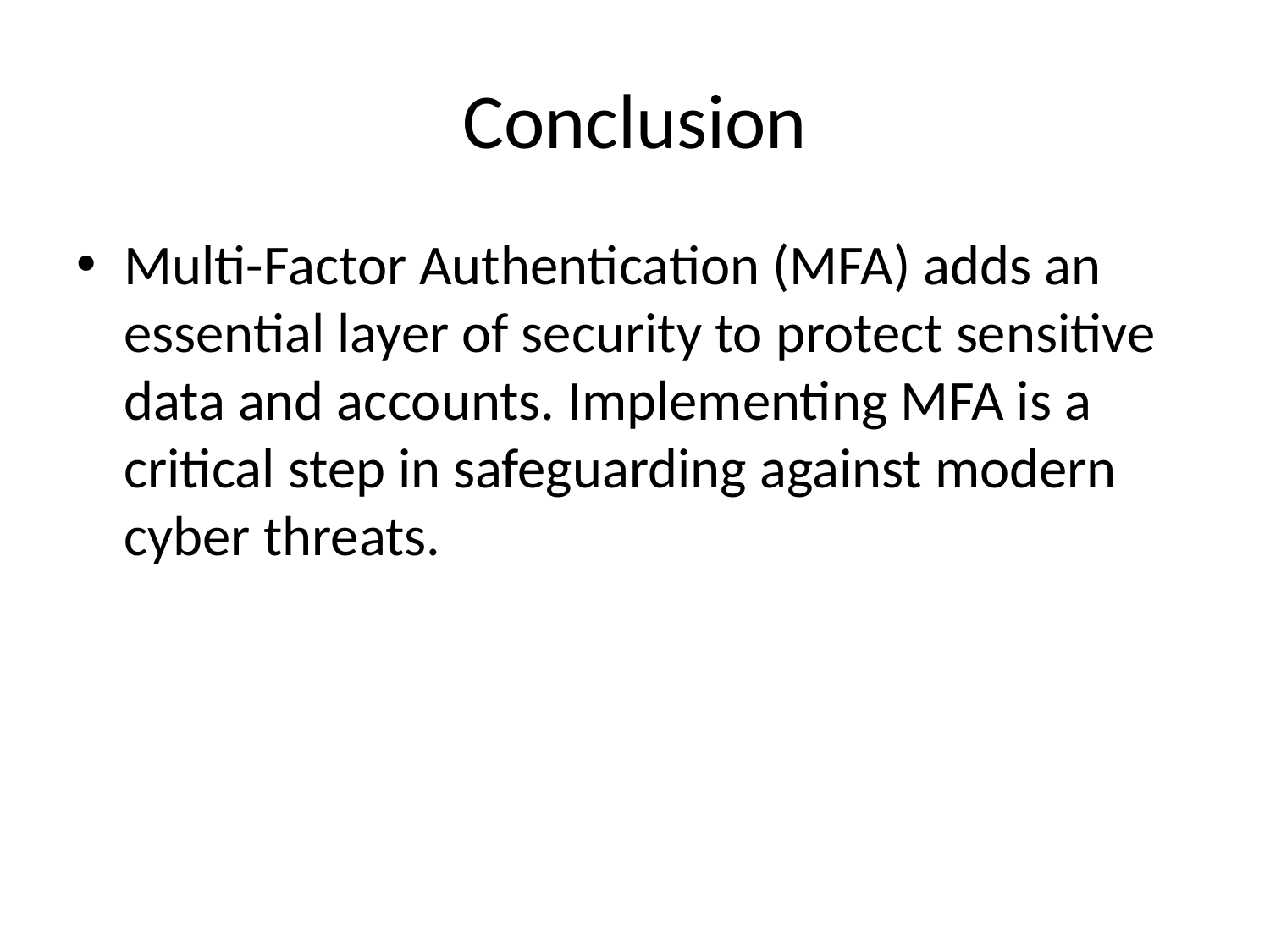

# Conclusion
Multi-Factor Authentication (MFA) adds an essential layer of security to protect sensitive data and accounts. Implementing MFA is a critical step in safeguarding against modern cyber threats.